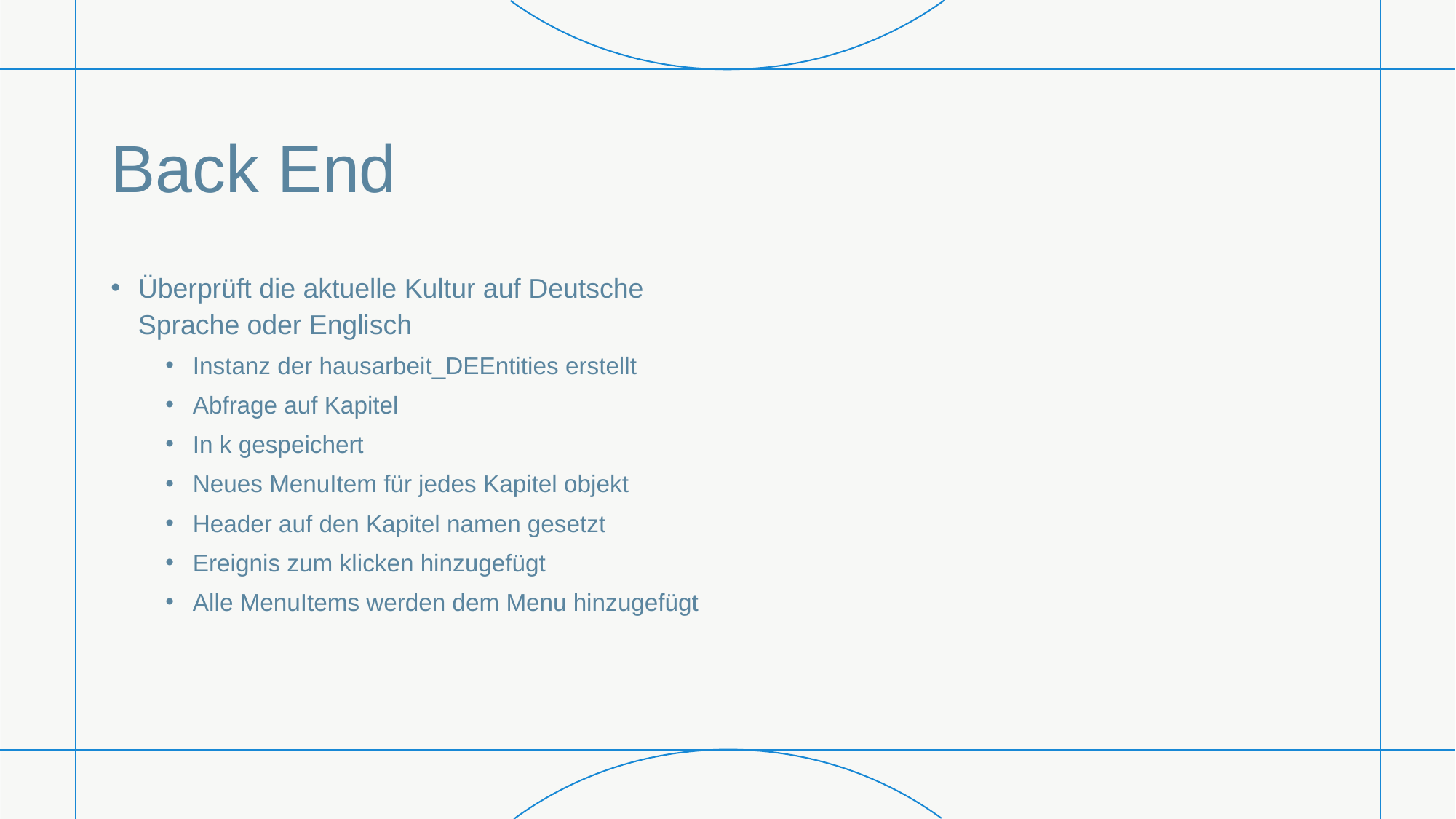

# Back End
Überprüft die aktuelle Kultur auf Deutsche Sprache oder Englisch
Instanz der hausarbeit_DEEntities erstellt
Abfrage auf Kapitel
In k gespeichert
Neues MenuItem für jedes Kapitel objekt
Header auf den Kapitel namen gesetzt
Ereignis zum klicken hinzugefügt
Alle MenuItems werden dem Menu hinzugefügt